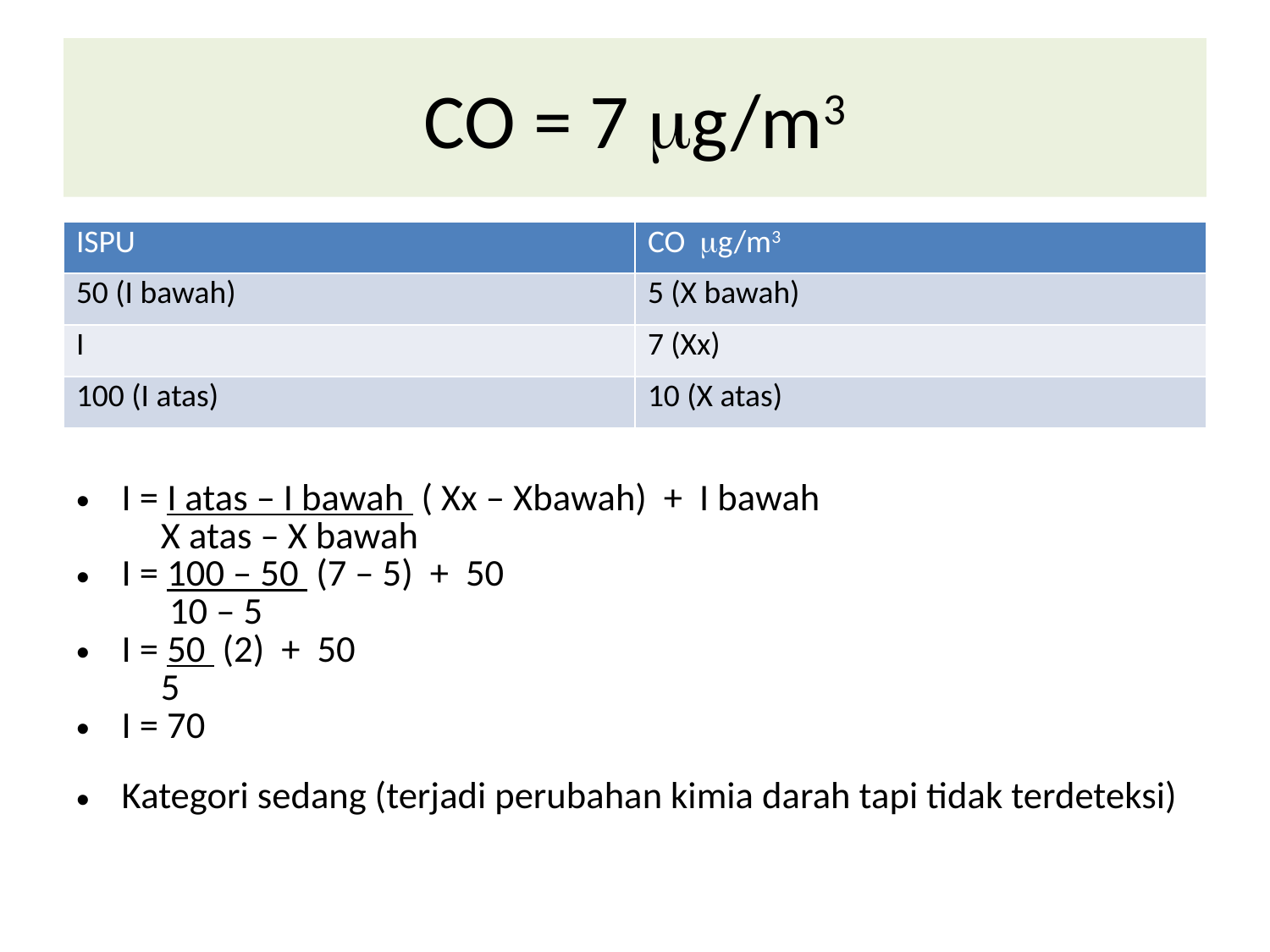

# CO = 7 μg/m3
| ISPU | CO μg/m3 |
| --- | --- |
| 50 (I bawah) | 5 (X bawah) |
| I | 7 (Xx) |
| 100 (I atas) | 10 (X atas) |
I = I atas – I bawah  ( Xx – Xbawah)  +  I bawah
          X atas – X bawah
I = 100 – 50  (7 – 5)  +  50
           10 – 5
I = 50  (2)  +  50
          5
I = 70

Kategori sedang (terjadi perubahan kimia darah tapi tidak terdeteksi)